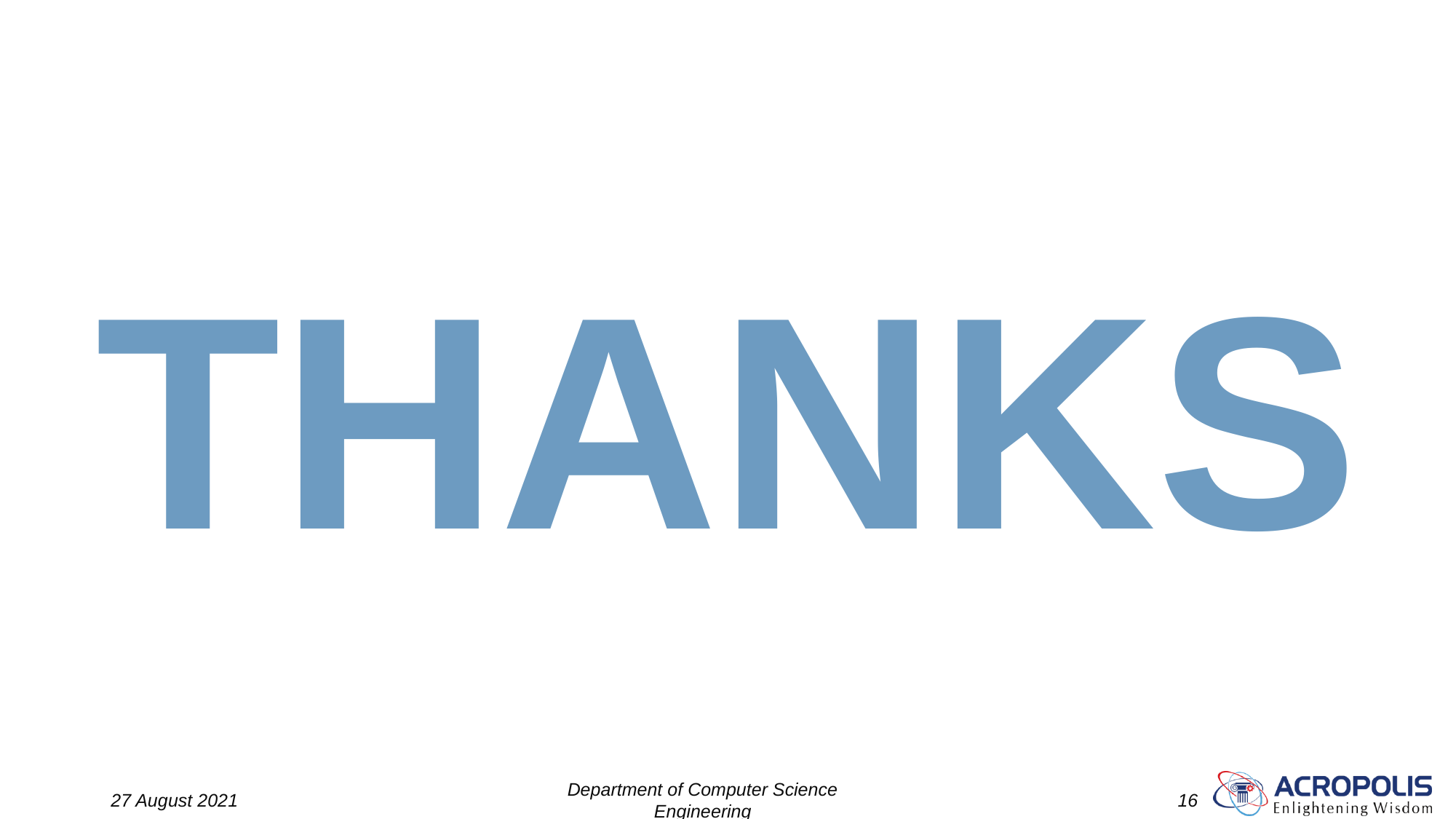

THANKS
27 August 2021
Department of Computer Science Engineering
16